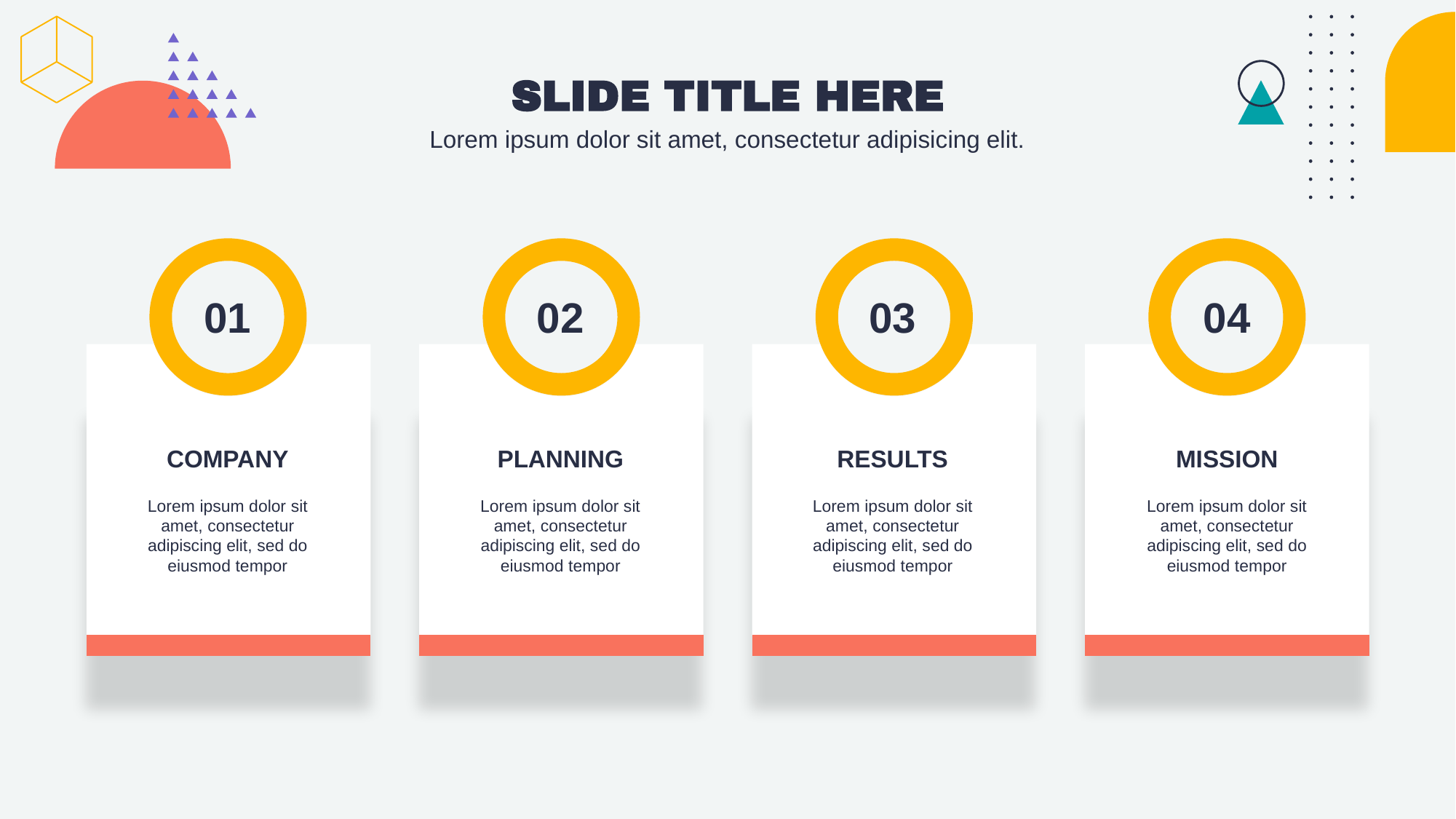

SLIDE TITLE HERE
Lorem ipsum dolor sit amet, consectetur adipisicing elit.

01
02
03
04

COMPANY
PLANNING
RESULTS
MISSION
Lorem ipsum dolor sit amet, consectetur adipiscing elit, sed do eiusmod tempor
Lorem ipsum dolor sit amet, consectetur adipiscing elit, sed do eiusmod tempor
Lorem ipsum dolor sit amet, consectetur adipiscing elit, sed do eiusmod tempor
Lorem ipsum dolor sit amet, consectetur adipiscing elit, sed do eiusmod tempor